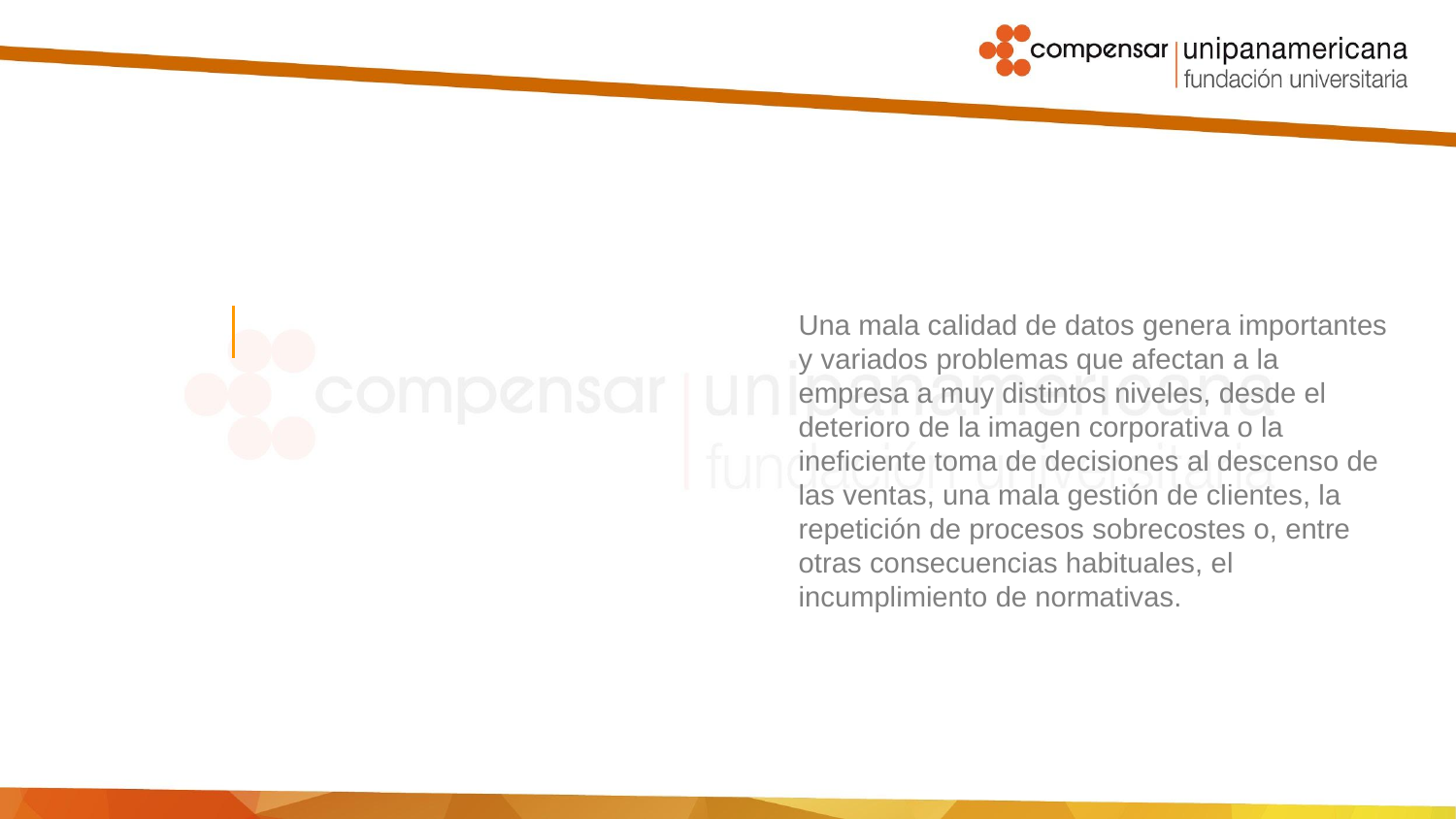

Una mala calidad de datos genera importantes y variados problemas que afectan a la empresa a muy distintos niveles, desde el deterioro de la imagen corporativa o la ineficiente toma de decisiones al descenso de las ventas, una mala gestión de clientes, la repetición de procesos sobrecostes o, entre otras consecuencias habituales, el incumplimiento de normativas.